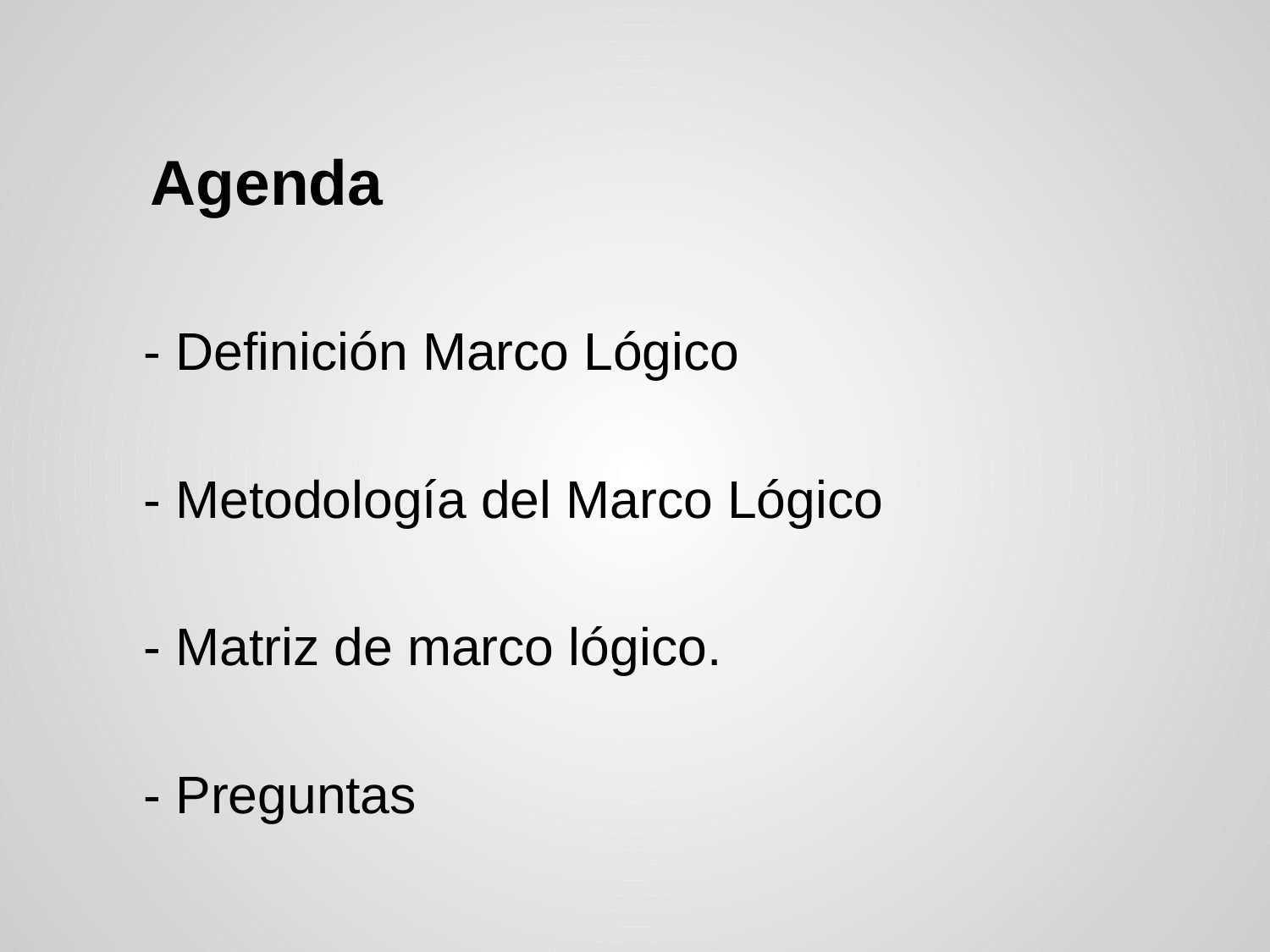

# Agenda

- Definición Marco Lógico

- Metodología del Marco Lógico

- Matriz de marco lógico.

- Preguntas